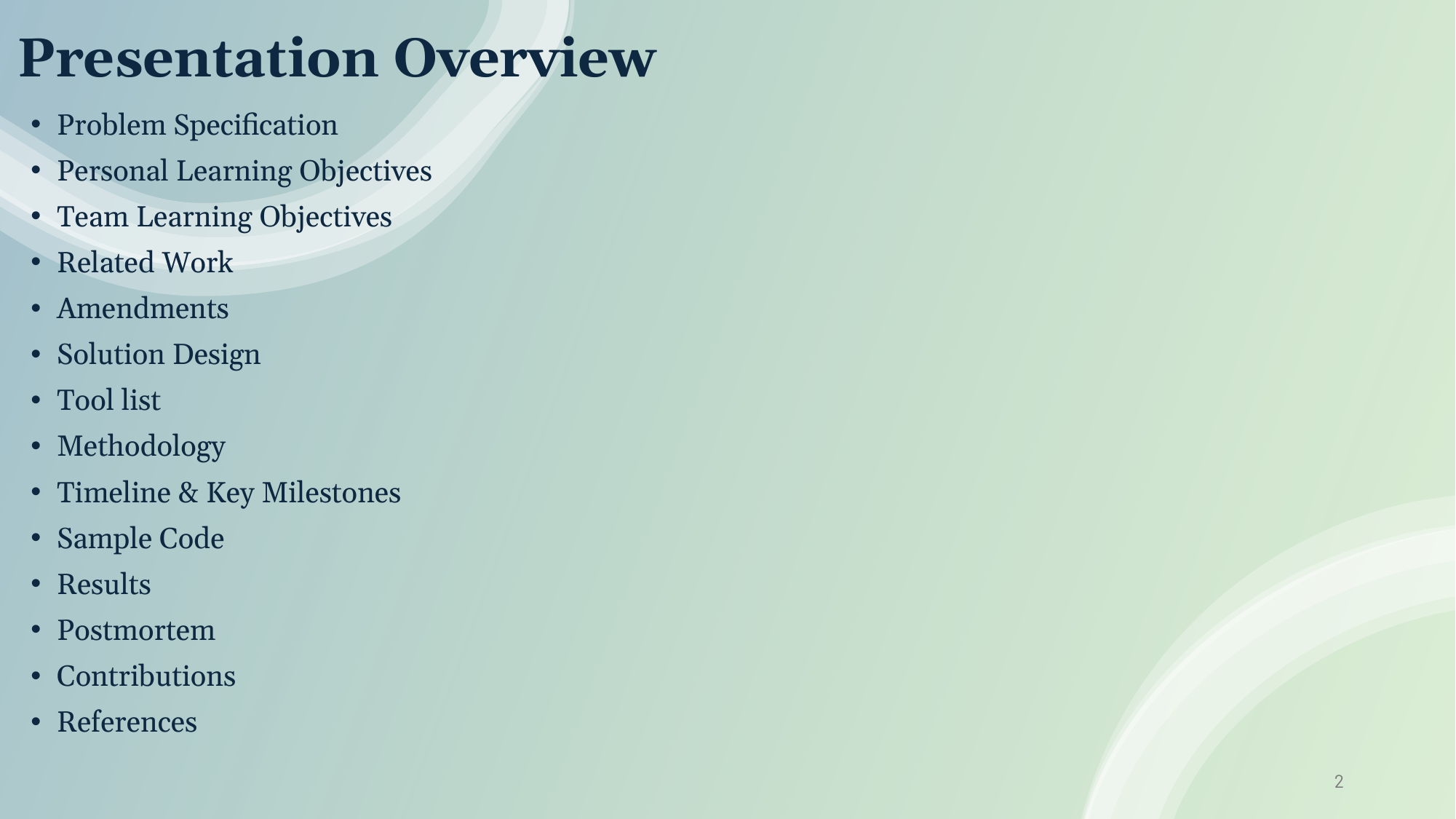

# Presentation Overview
Problem Specification
Personal Learning Objectives
Team Learning Objectives
Related Work
Amendments
Solution Design
Tool list
Methodology
Timeline & Key Milestones
Sample Code
Results
Postmortem
Contributions
References

2